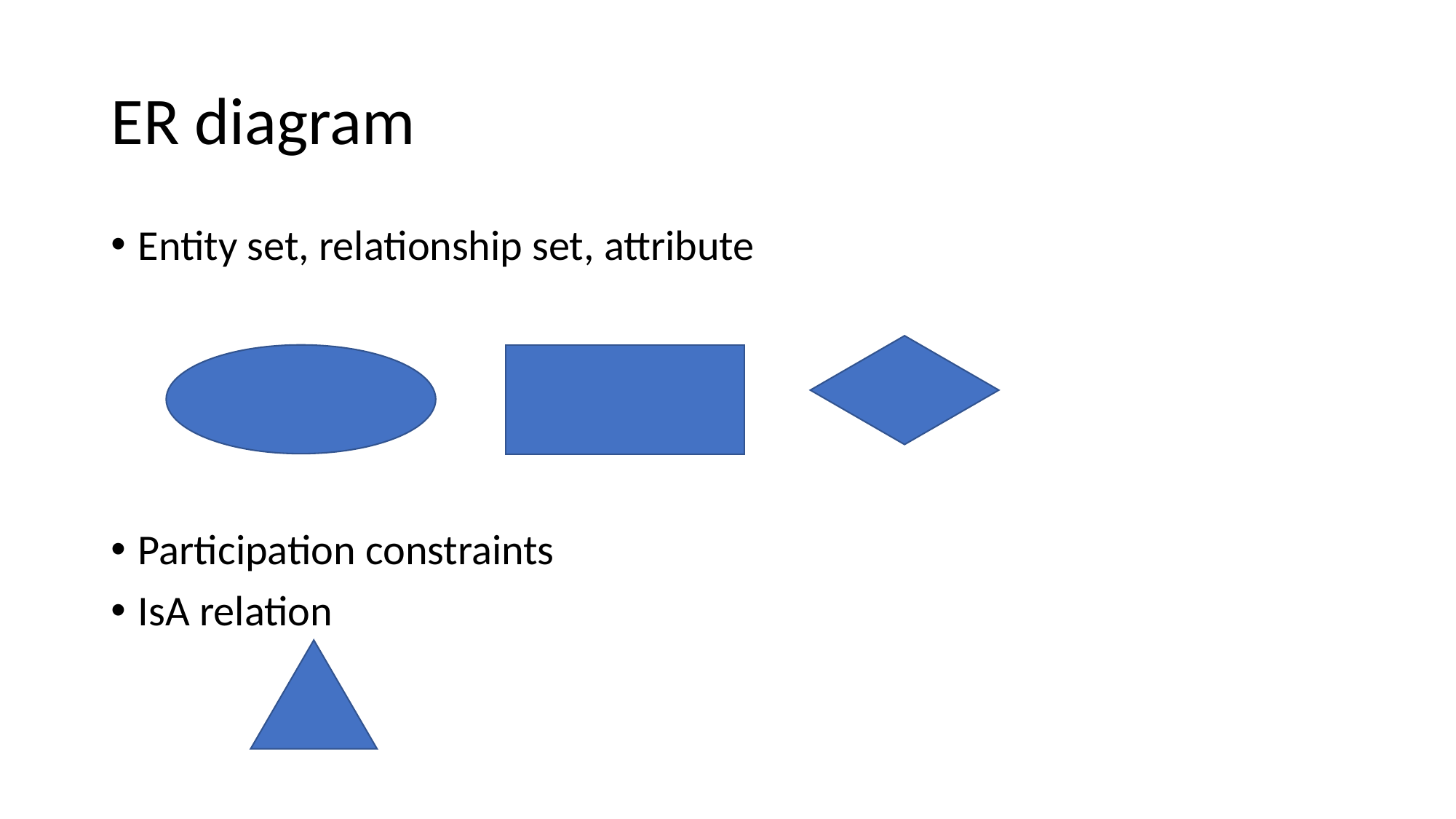

# ER diagram
Entity set, relationship set, attribute

Participation constraints
IsA relation